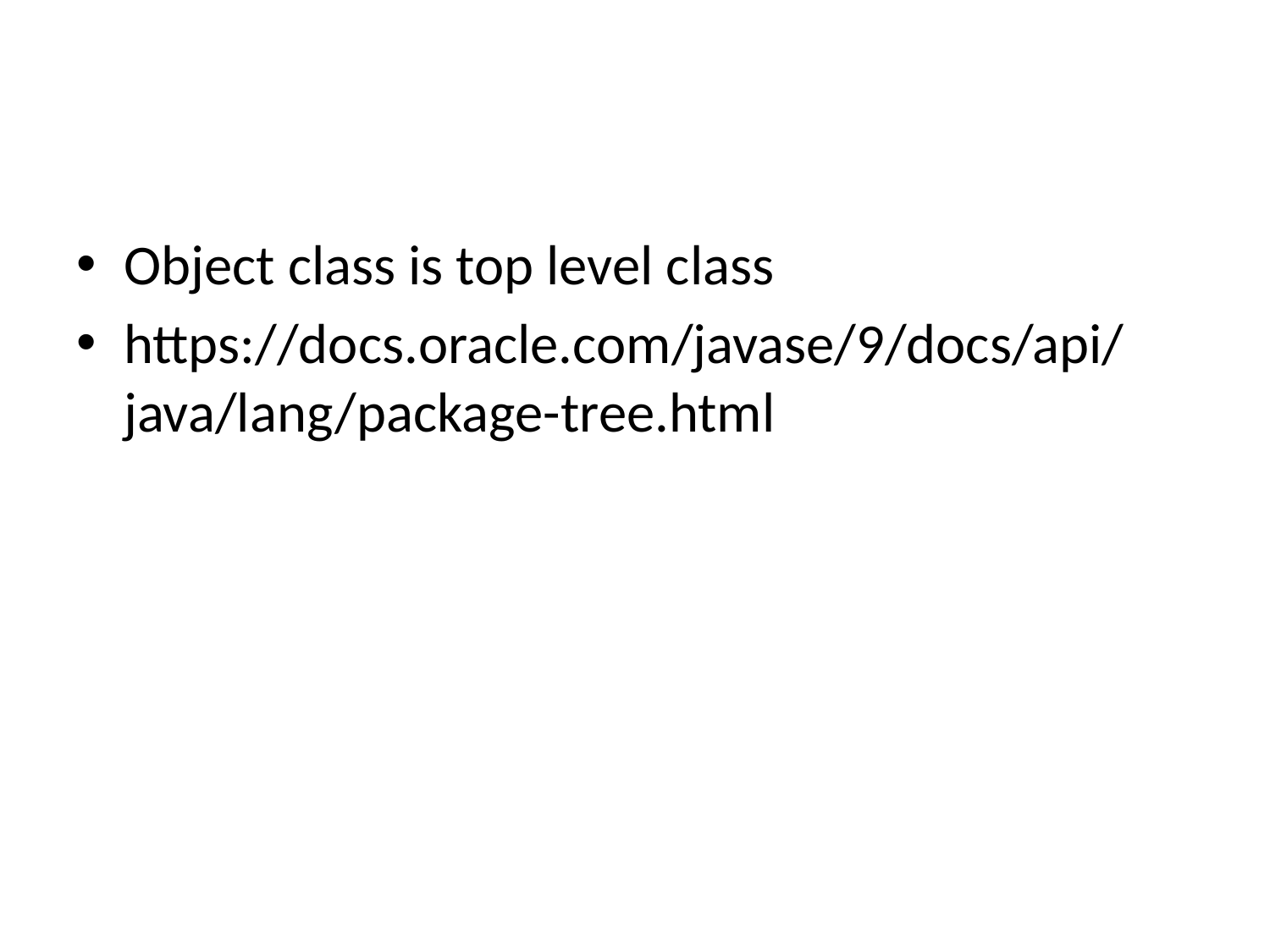

#
Object class is top level class
https://docs.oracle.com/javase/9/docs/api/java/lang/package-tree.html